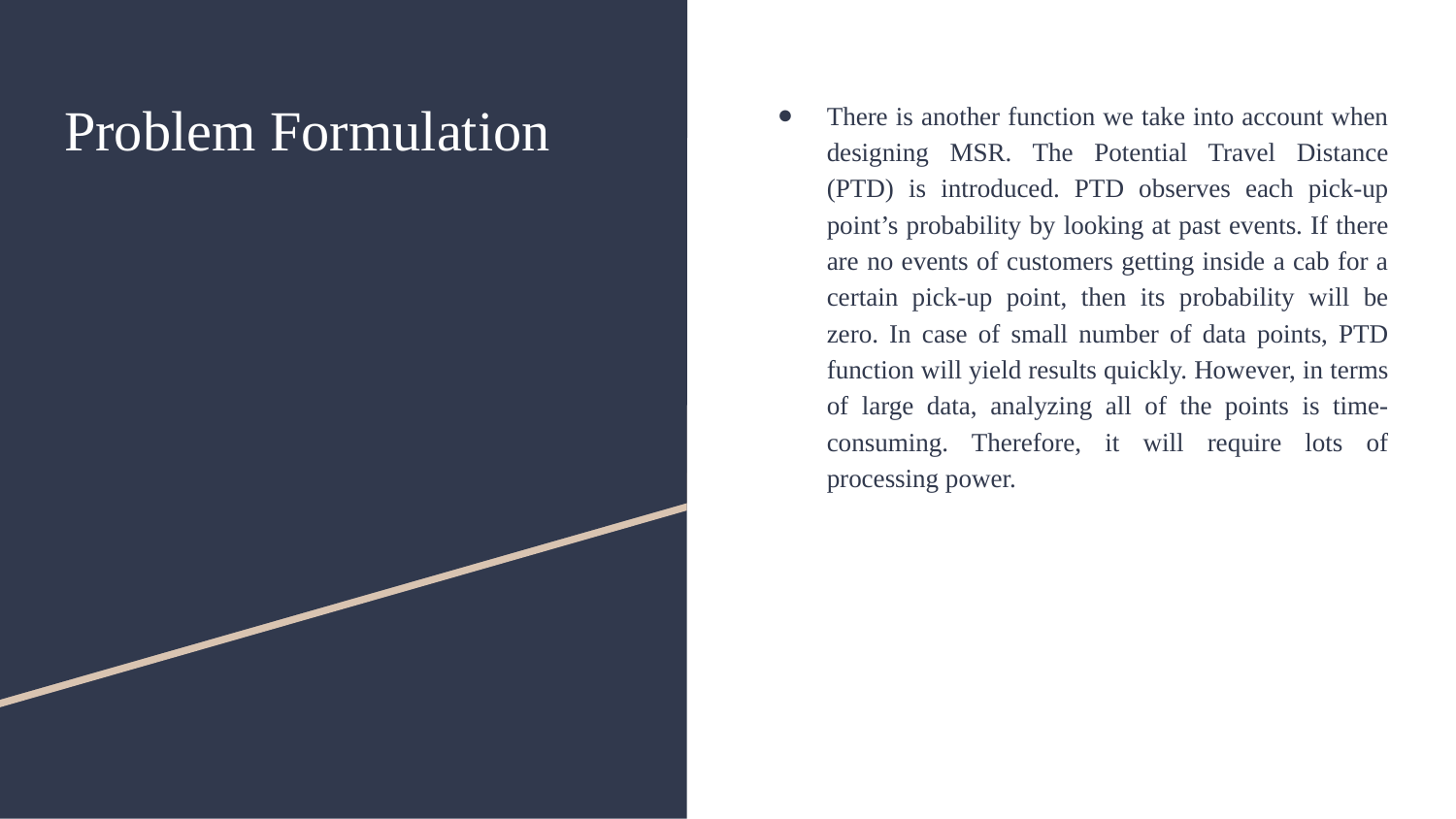

# Problem Formulation
There is another function we take into account when designing MSR. The Potential Travel Distance (PTD) is introduced. PTD observes each pick-up point’s probability by looking at past events. If there are no events of customers getting inside a cab for a certain pick-up point, then its probability will be zero. In case of small number of data points, PTD function will yield results quickly. However, in terms of large data, analyzing all of the points is time-consuming. Therefore, it will require lots of processing power.